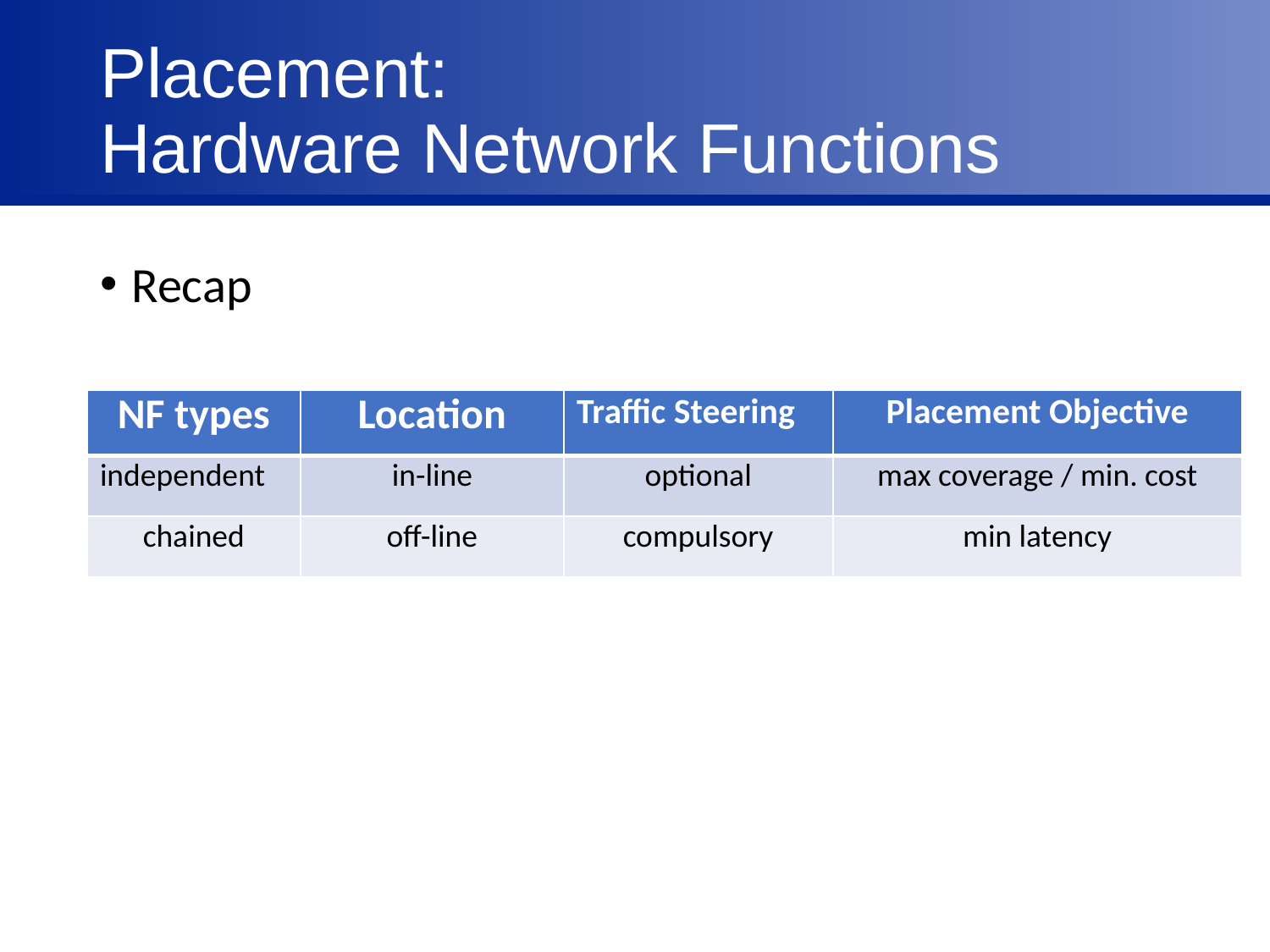

# Placement: Hardware Network Functions
Recap

| NF types | Location | Traffic Steering | Placement Objective |
| --- | --- | --- | --- |
| independent | in-line | optional | max coverage / min. cost |
| chained | off-line | compulsory | min latency |